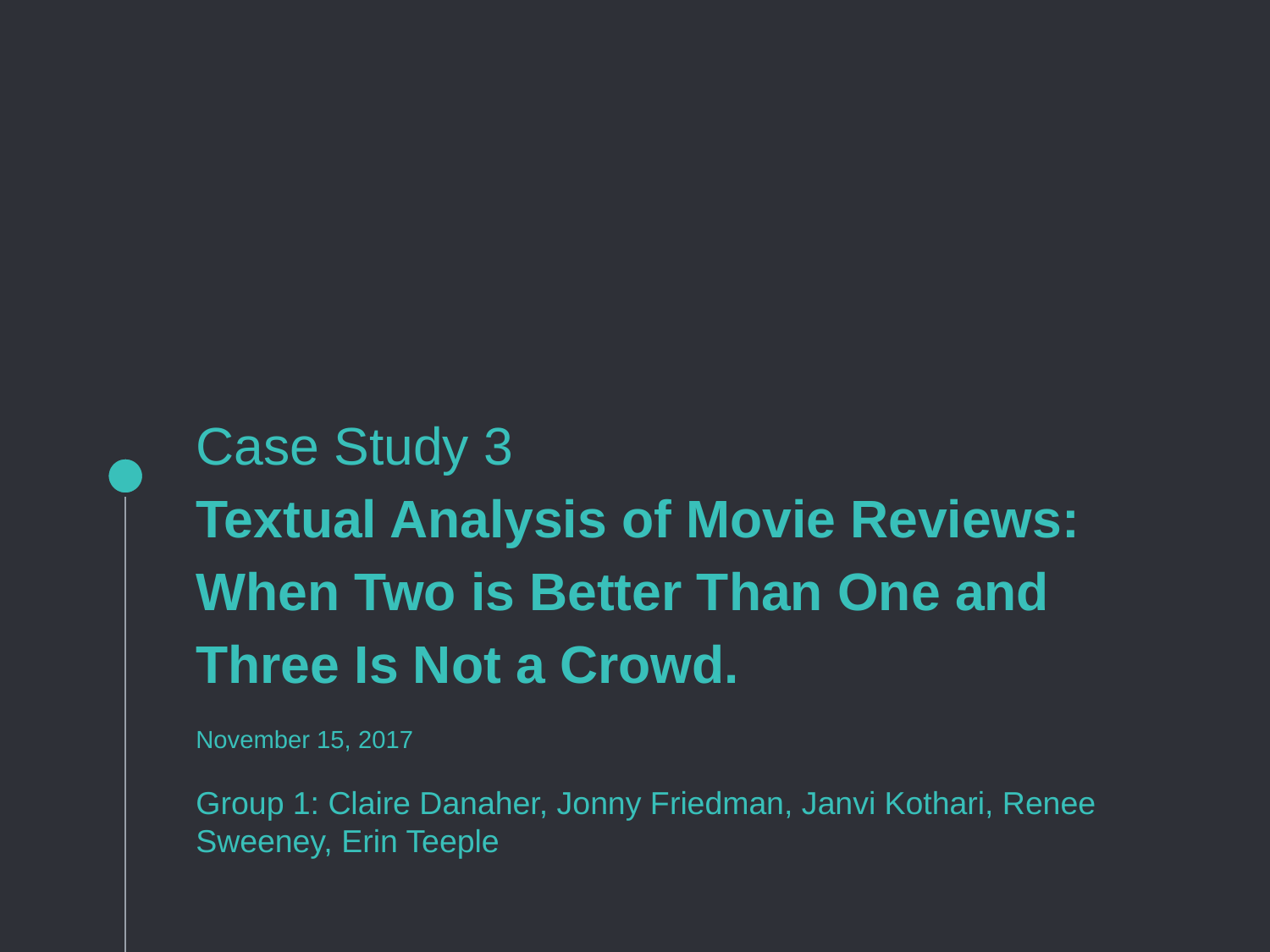

# Case Study 3
Textual Analysis of Movie Reviews: When Two is Better Than One and Three Is Not a Crowd.

November 15, 2017

Group 1: Claire Danaher, Jonny Friedman, Janvi Kothari, Renee Sweeney, Erin Teeple